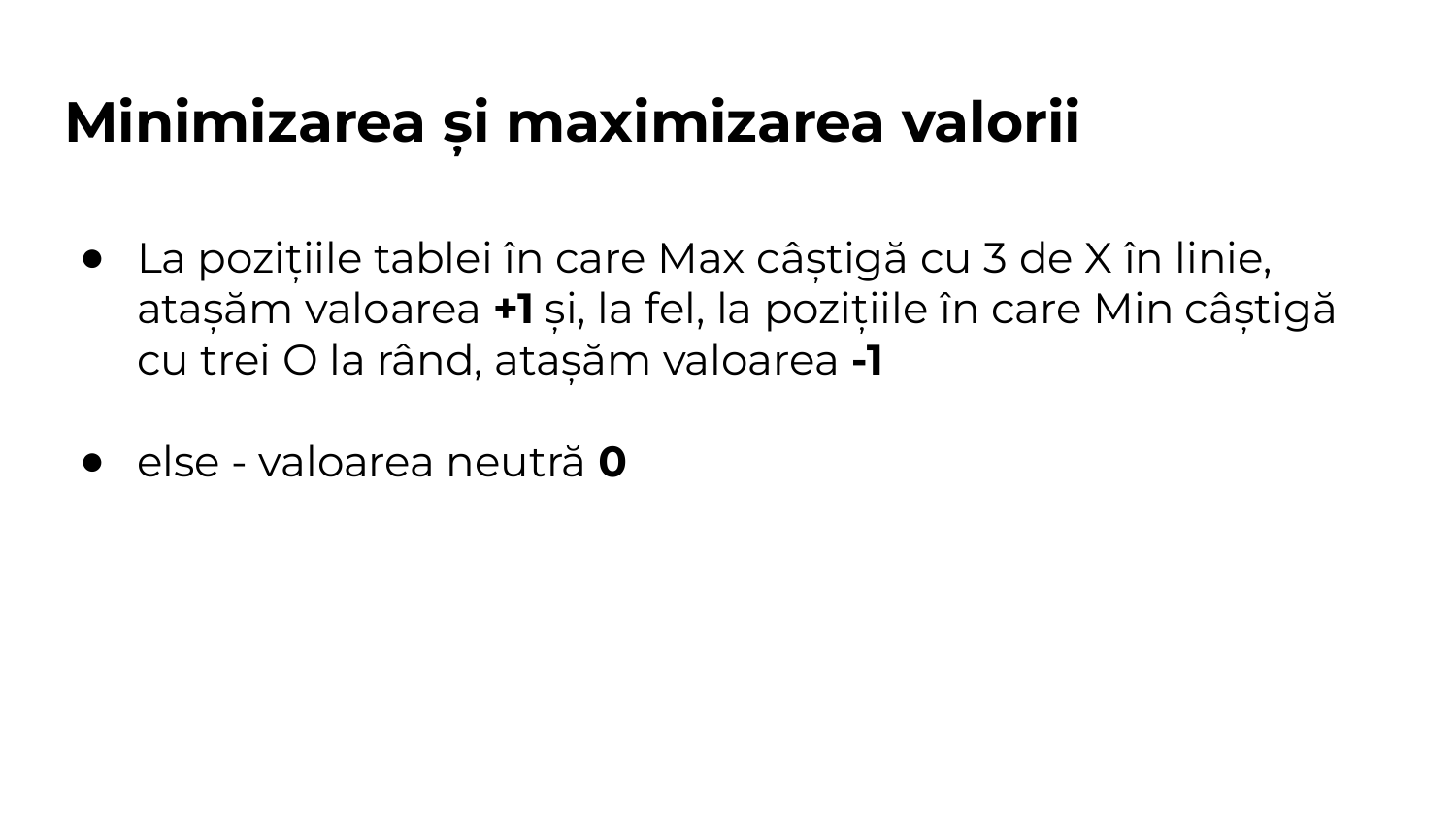

# Minimizarea și maximizarea valorii
La pozițiile tablei în care Max câștigă cu 3 de X în linie, atașăm valoarea +1 și, la fel, la pozițiile în care Min câștigă cu trei O la rând, atașăm valoarea -1

else - valoarea neutră 0